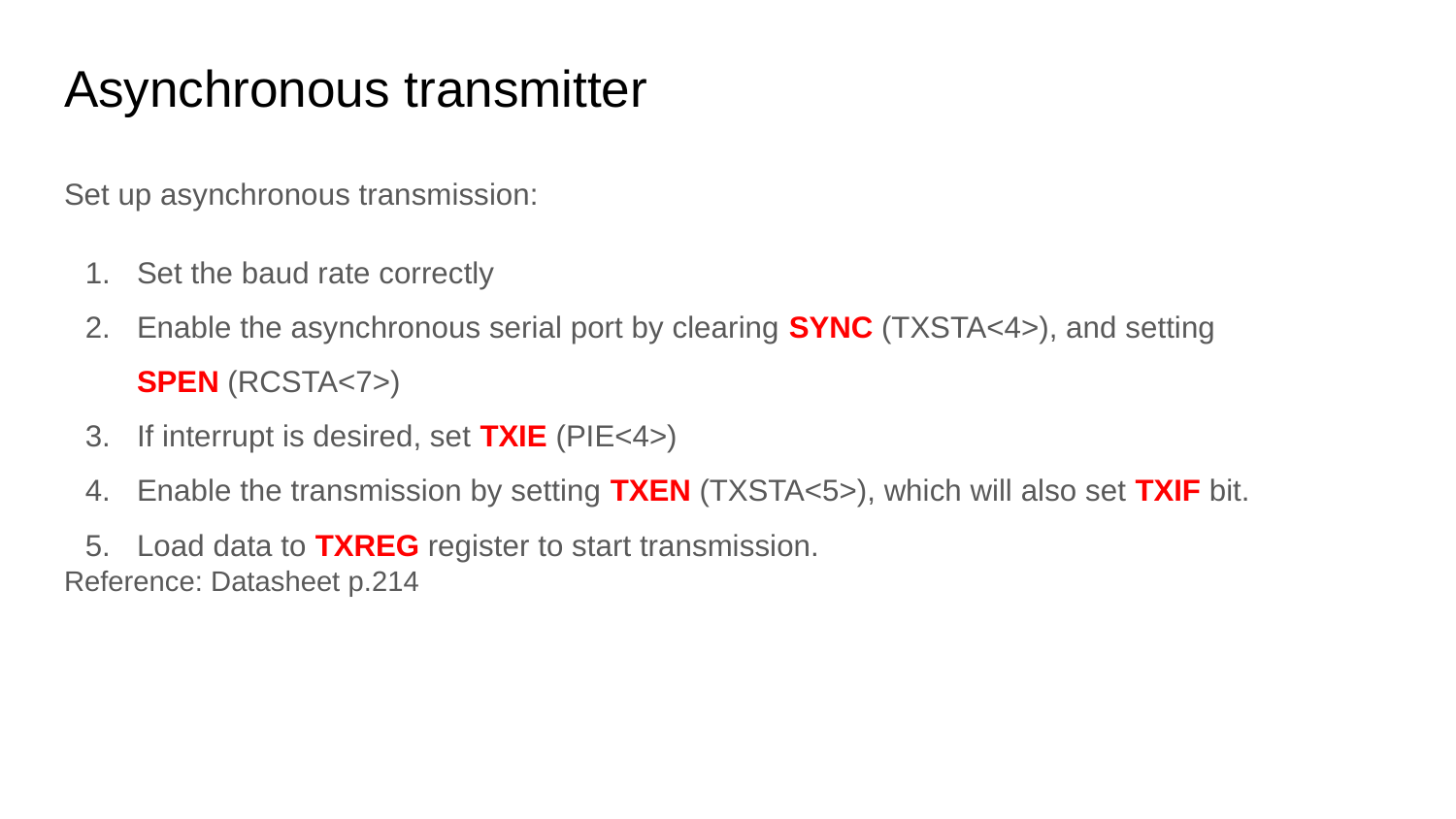

# Asynchronous transmitter
Set up asynchronous transmission:
Set the baud rate correctly
Enable the asynchronous serial port by clearing SYNC (TXSTA<4>), and setting
SPEN (RCSTA<7>)
If interrupt is desired, set TXIE (PIE<4>)
Enable the transmission by setting TXEN (TXSTA<5>), which will also set TXIF bit.
Load data to TXREG register to start transmission.
Reference: Datasheet p.214